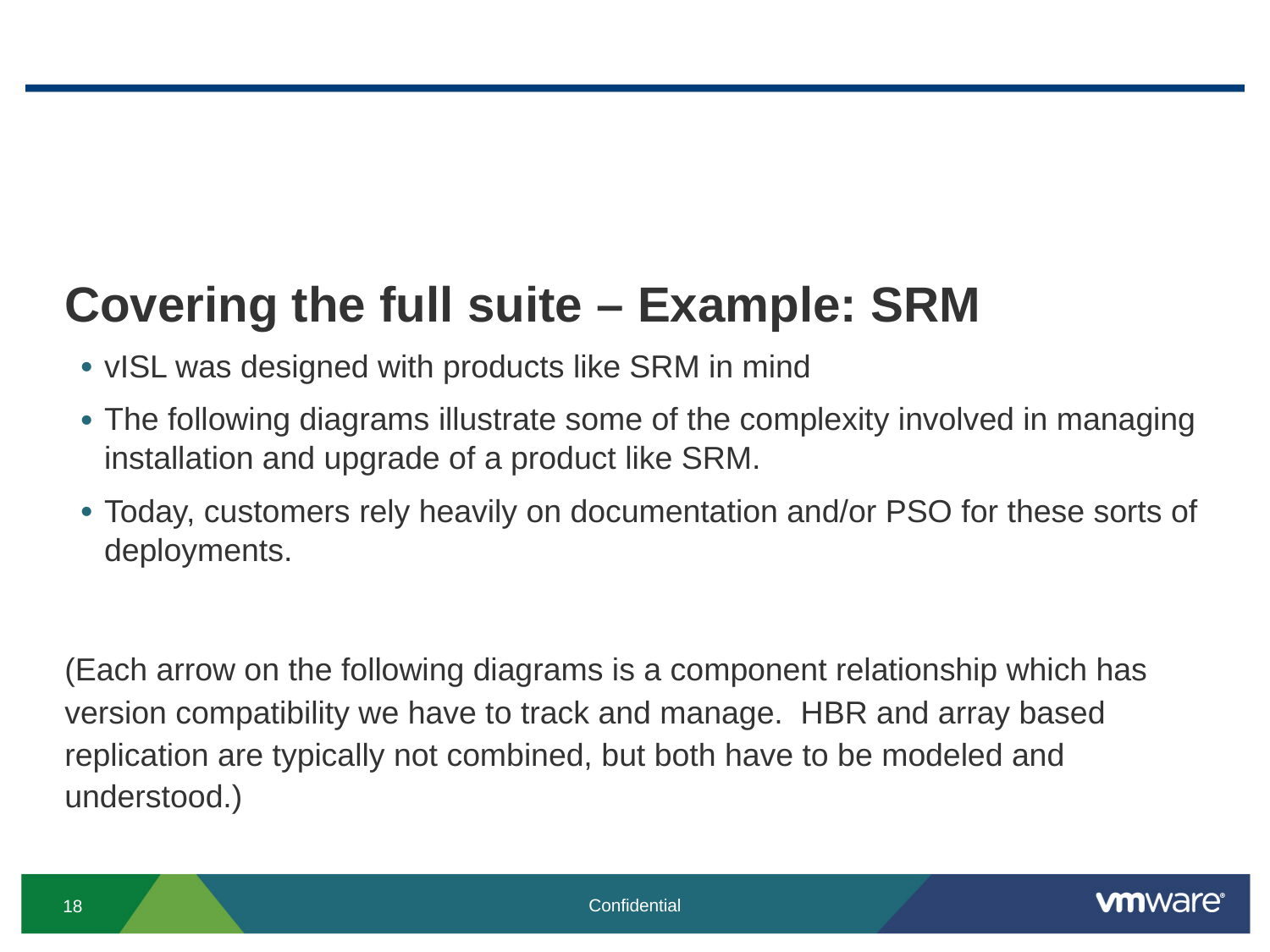

#

Covering the full suite – Example: SRM
vISL was designed with products like SRM in mind
The following diagrams illustrate some of the complexity involved in managing installation and upgrade of a product like SRM.
Today, customers rely heavily on documentation and/or PSO for these sorts of deployments.

(Each arrow on the following diagrams is a component relationship which has version compatibility we have to track and manage.  HBR and array based replication are typically not combined, but both have to be modeled and understood.)
Confidential
18